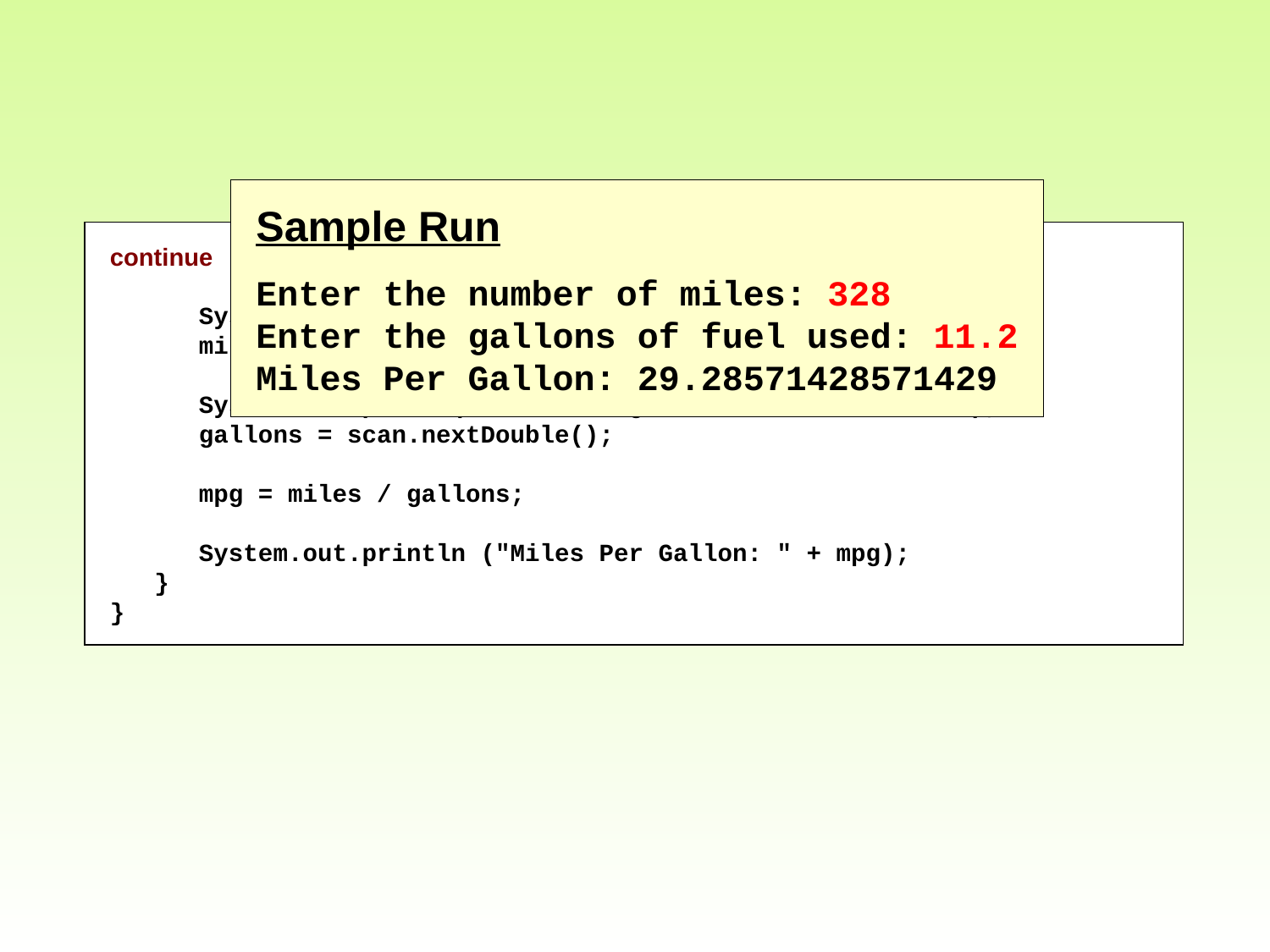

Sample Run
Enter the number of miles: 328
Enter the gallons of fuel used: 11.2
Miles Per Gallon: 29.28571428571429
continue

      System.out.print ("Enter the number of miles: ");
      miles = scan.nextInt();

      System.out.print ("Enter the gallons of fuel used: ");
      gallons = scan.nextDouble();

      mpg = miles / gallons;

      System.out.println ("Miles Per Gallon: " + mpg);
   }
}